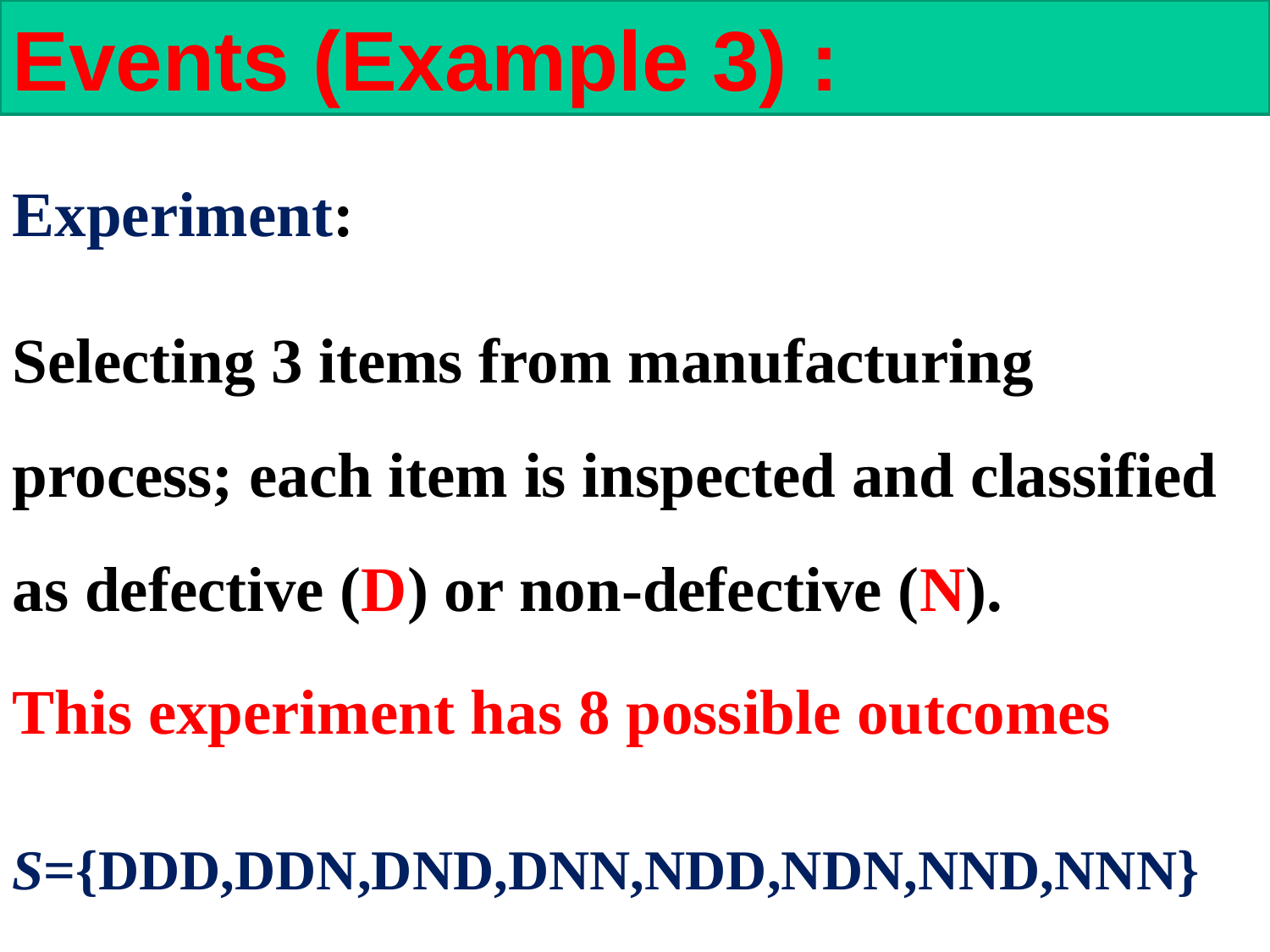

Events (Example 3) :
Experiment:
Selecting 3 items from manufacturing process; each item is inspected and classified as defective (D) or non-defective (N).
This experiment has 8 possible outcomes
S={DDD,DDN,DND,DNN,NDD,NDN,NND,NNN}